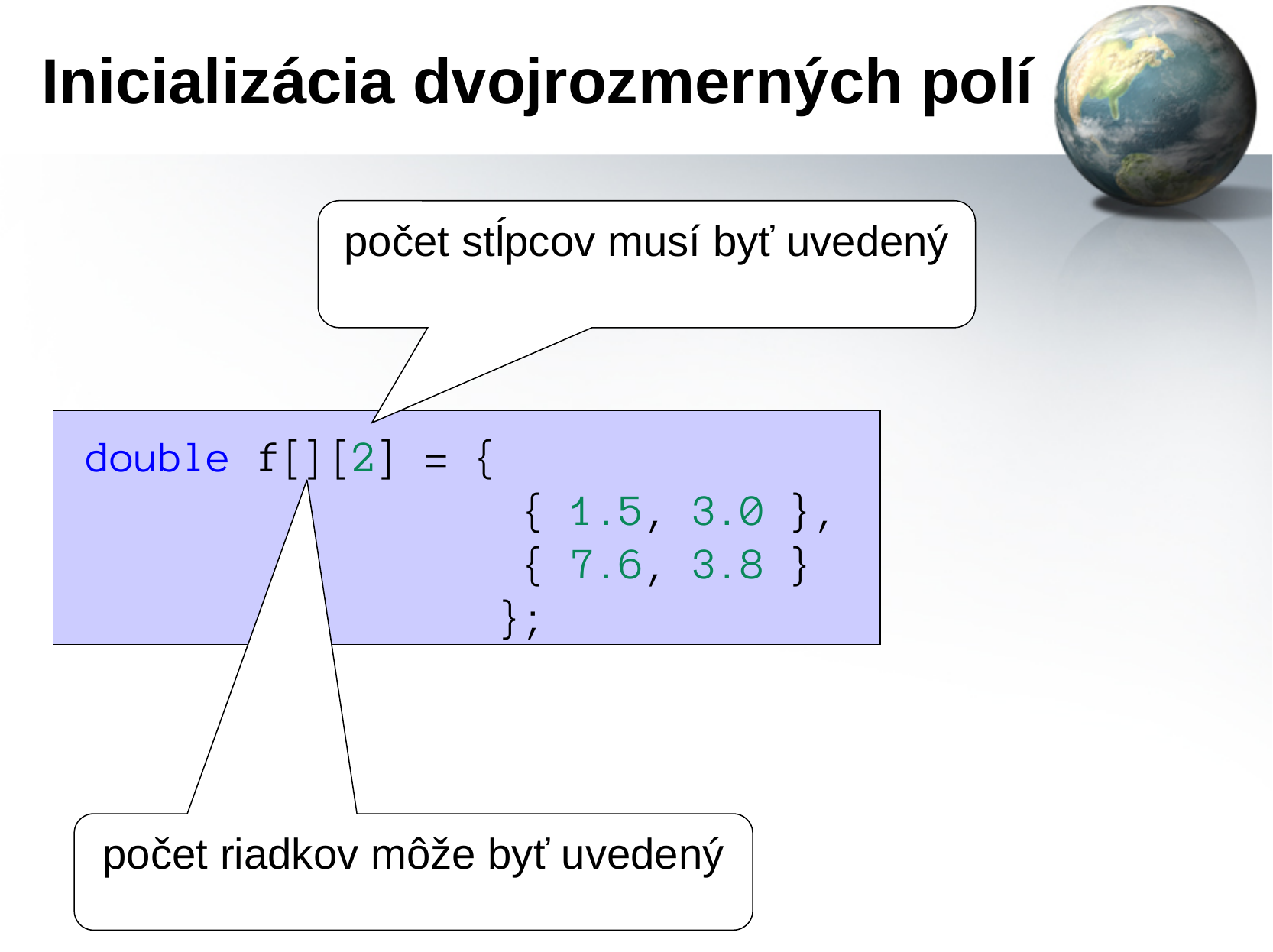

# Inicializácia dvojrozmerných polí
počet stĺpcov musí byť uvedený

double f[][2] = {
                  { 1.5, 3.0 },
                  { 7.6, 3.8 }
                 };
počet riadkov môže byť uvedený